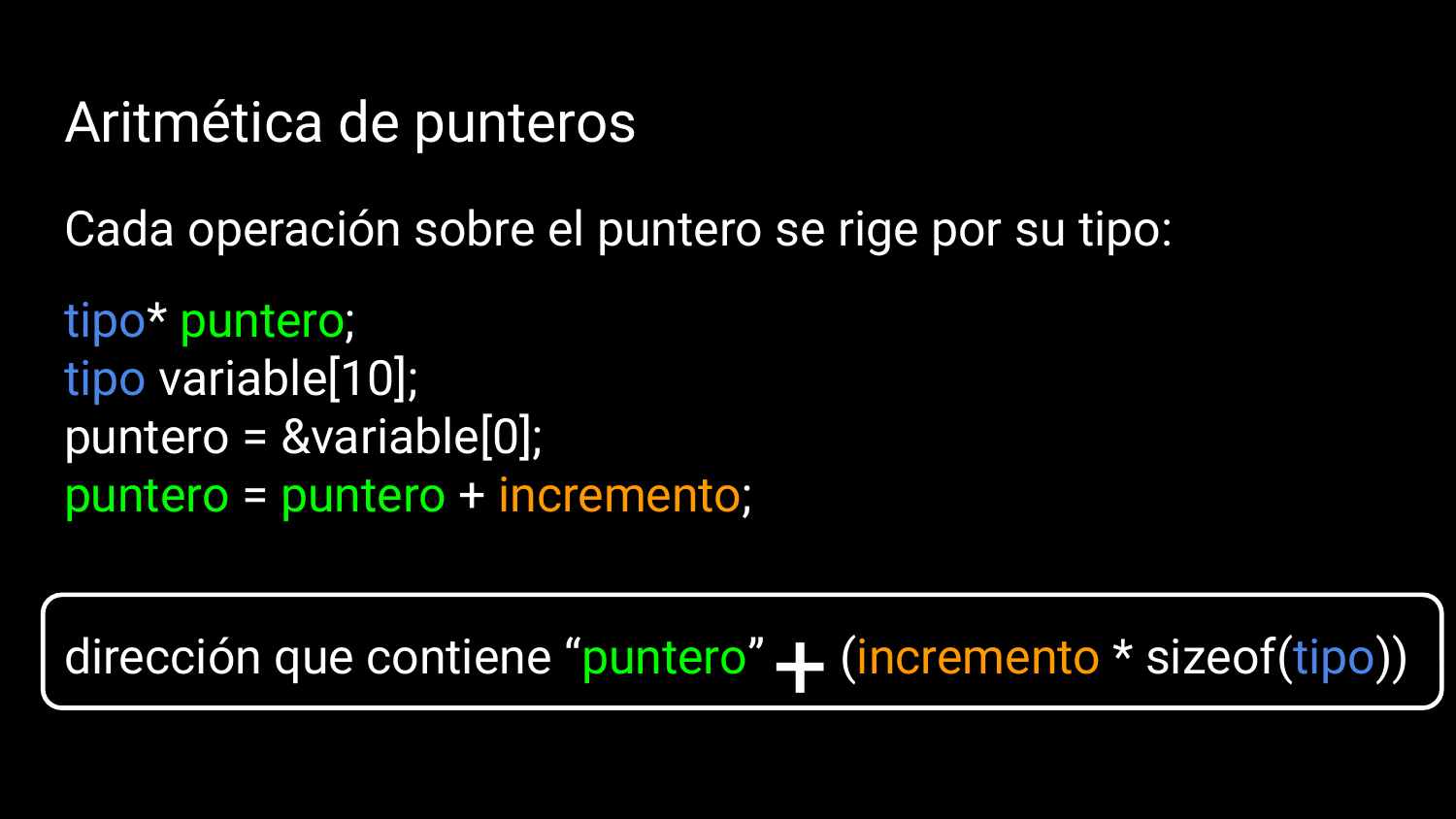

# Aritmética de punteros
Cada operación sobre el puntero se rige por su tipo:
tipo* puntero;
tipo variable[10];
puntero = &variable[0];
puntero = puntero + incremento;

+

dirección que contiene “puntero”

(incremento * sizeof(tipo))